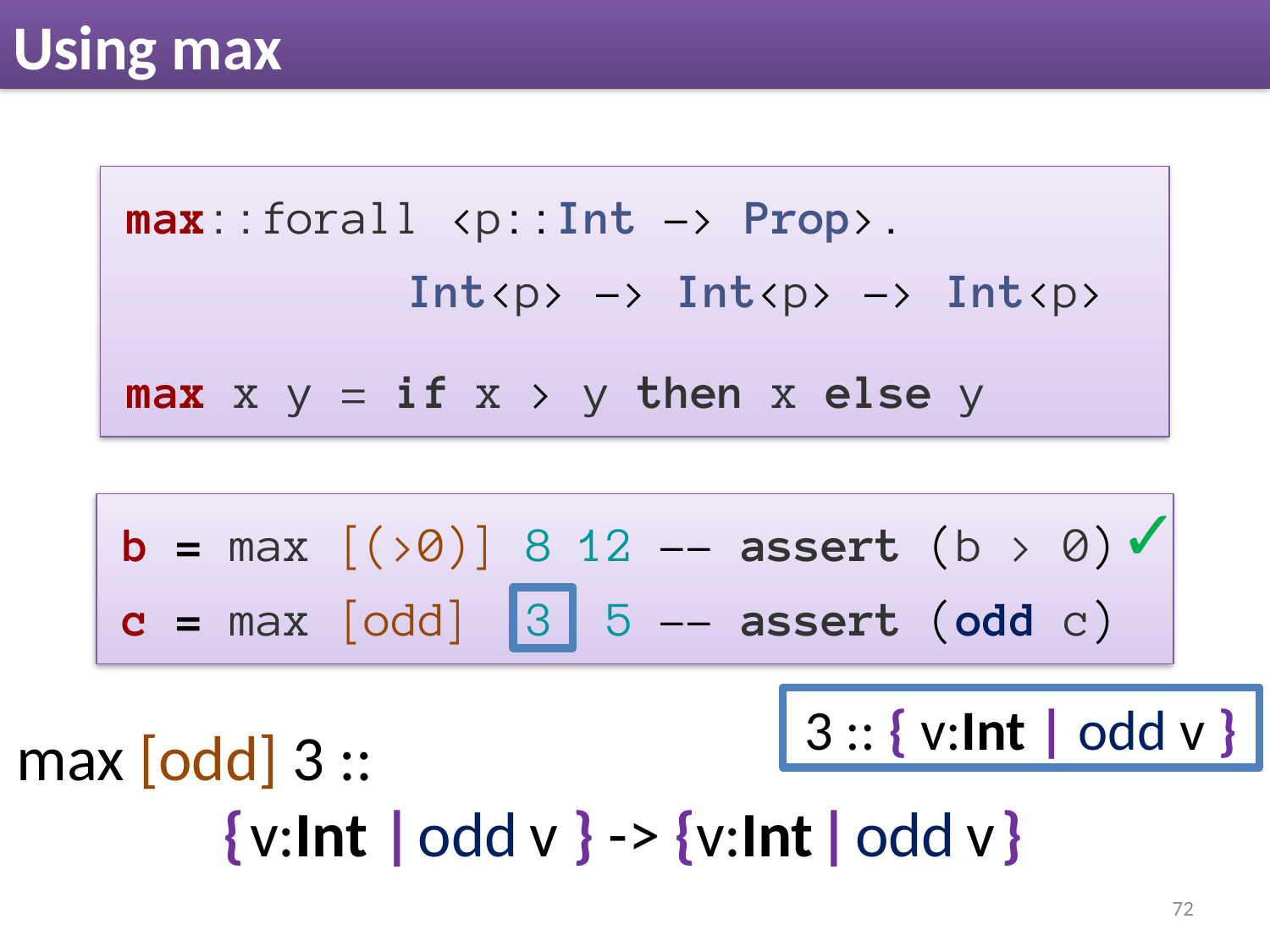

# Using max
 max::forall <p::Int -> Prop>.
        	  Int<p> -> Int<p> -> Int<p>

 max x y = if x > y then x else y
✓
 b = max [(>0)] 8 12 -- assert (b > 0)
 c = max [odd]  3  5 -- assert (odd c)

3 :: { v:Int | odd v }
max [odd] 3 ::
{ v:Int | odd v } -> {v:Int | odd v }
72